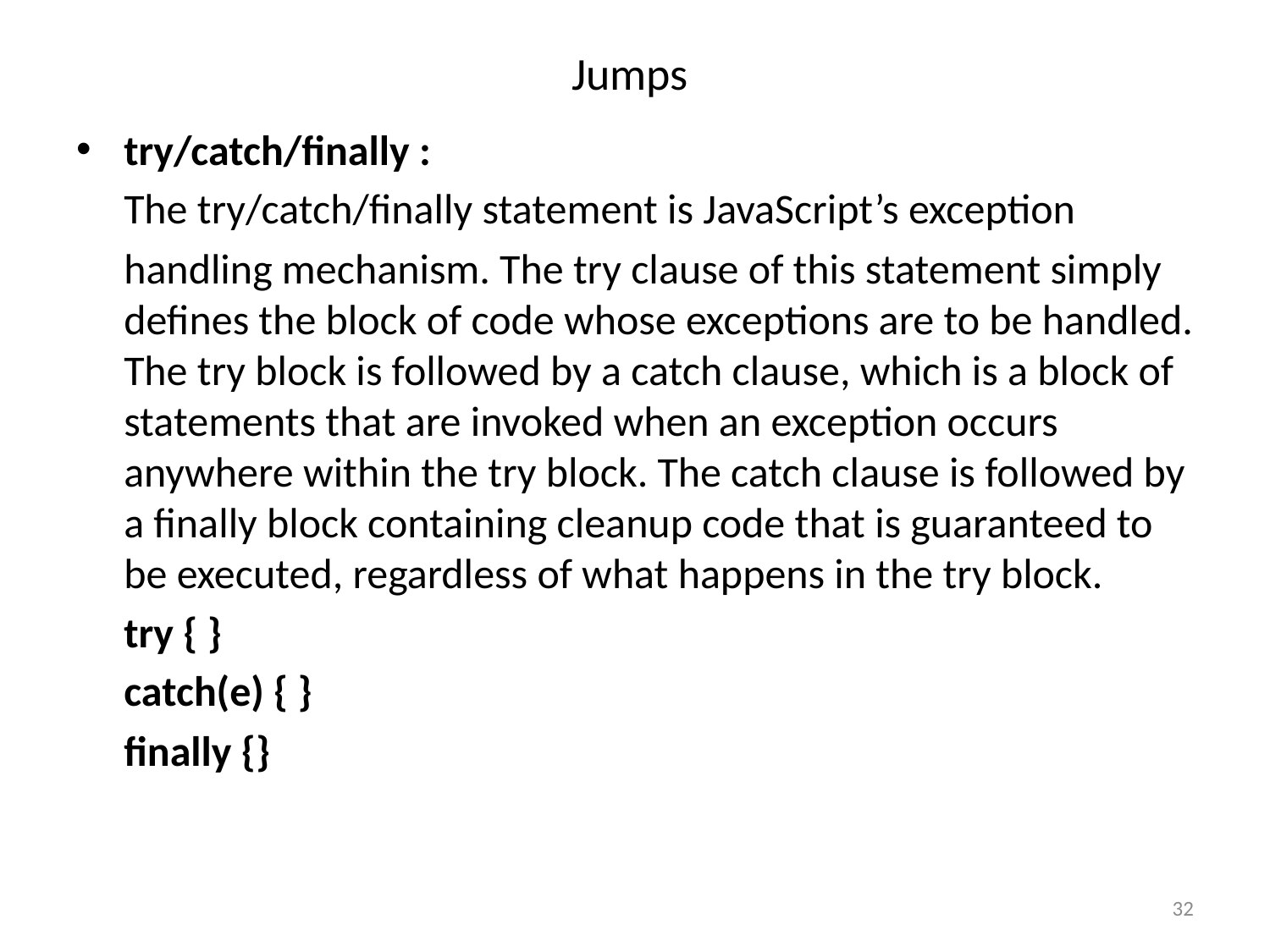

# Jumps
try/catch/finally :
	The try/catch/finally statement is JavaScript’s exception
	handling mechanism. The try clause of this statement simply defines the block of code whose exceptions are to be handled. The try block is followed by a catch clause, which is a block of statements that are invoked when an exception occurs anywhere within the try block. The catch clause is followed by a finally block containing cleanup code that is guaranteed to be executed, regardless of what happens in the try block.
	try { }
	catch(e) { }
	finally {}
32